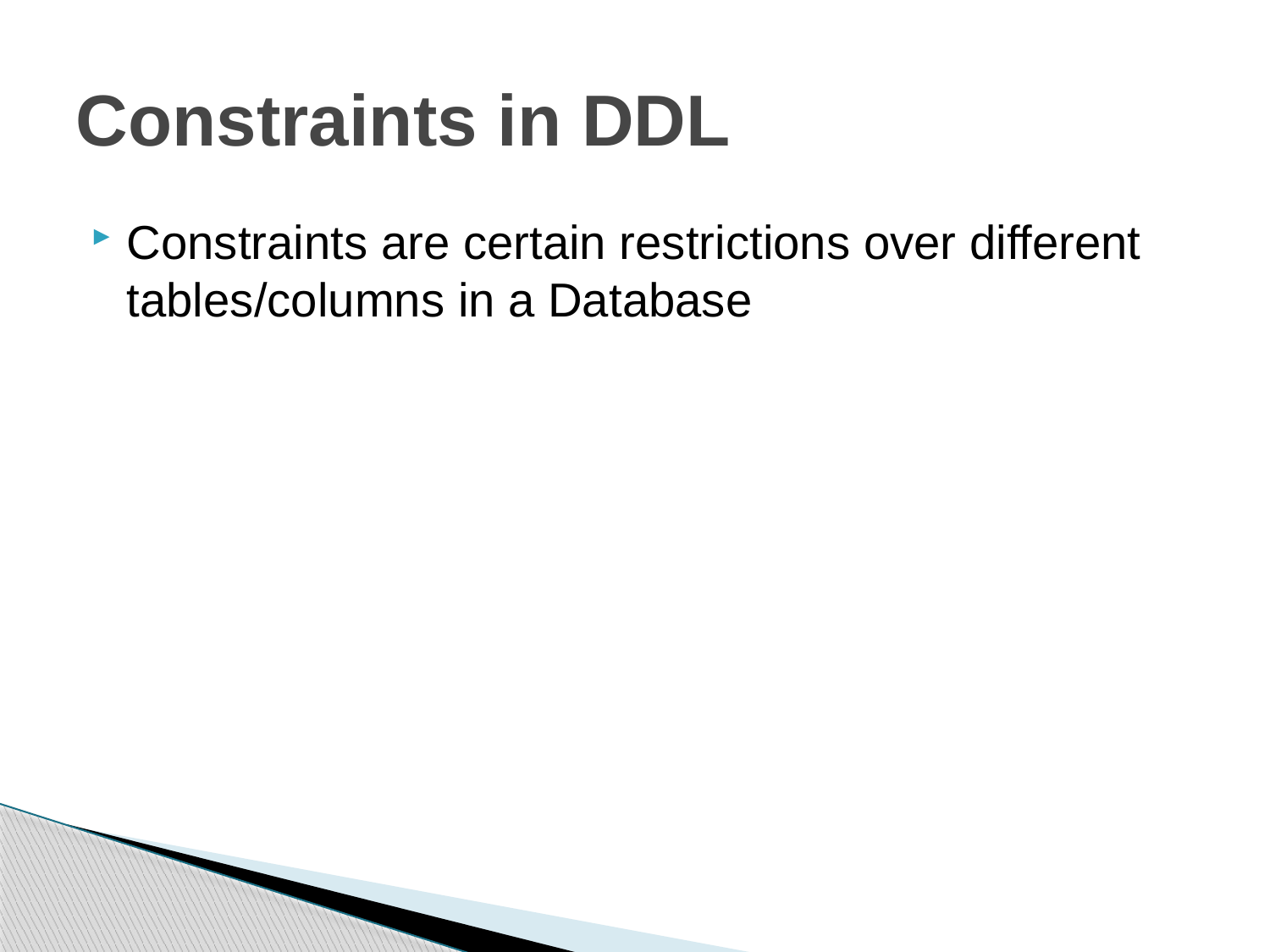

# Constraints in DDL
Constraints are certain restrictions over different tables/columns in a Database